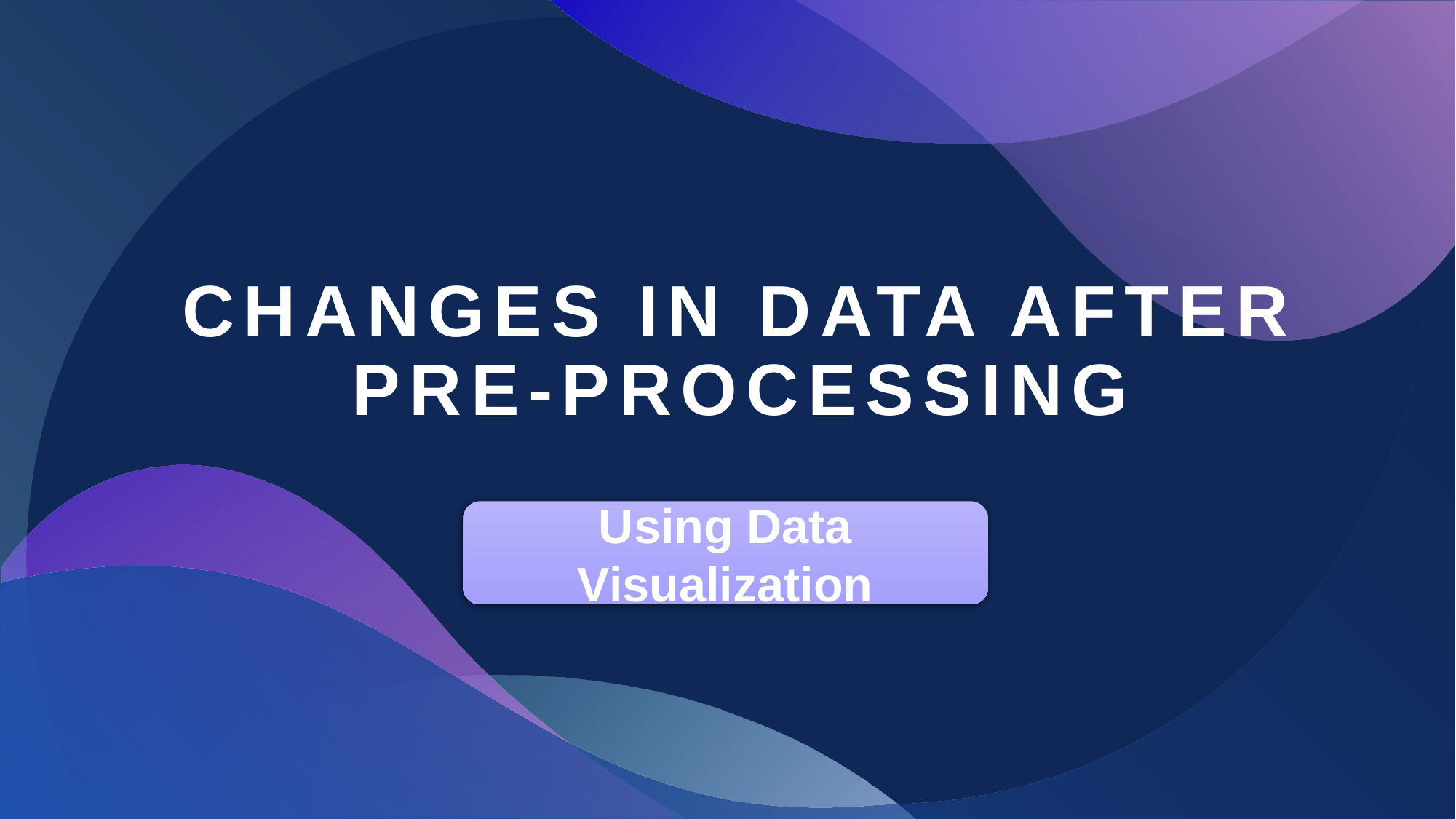

# Changes in data after pre-processing
Using Data Visualization